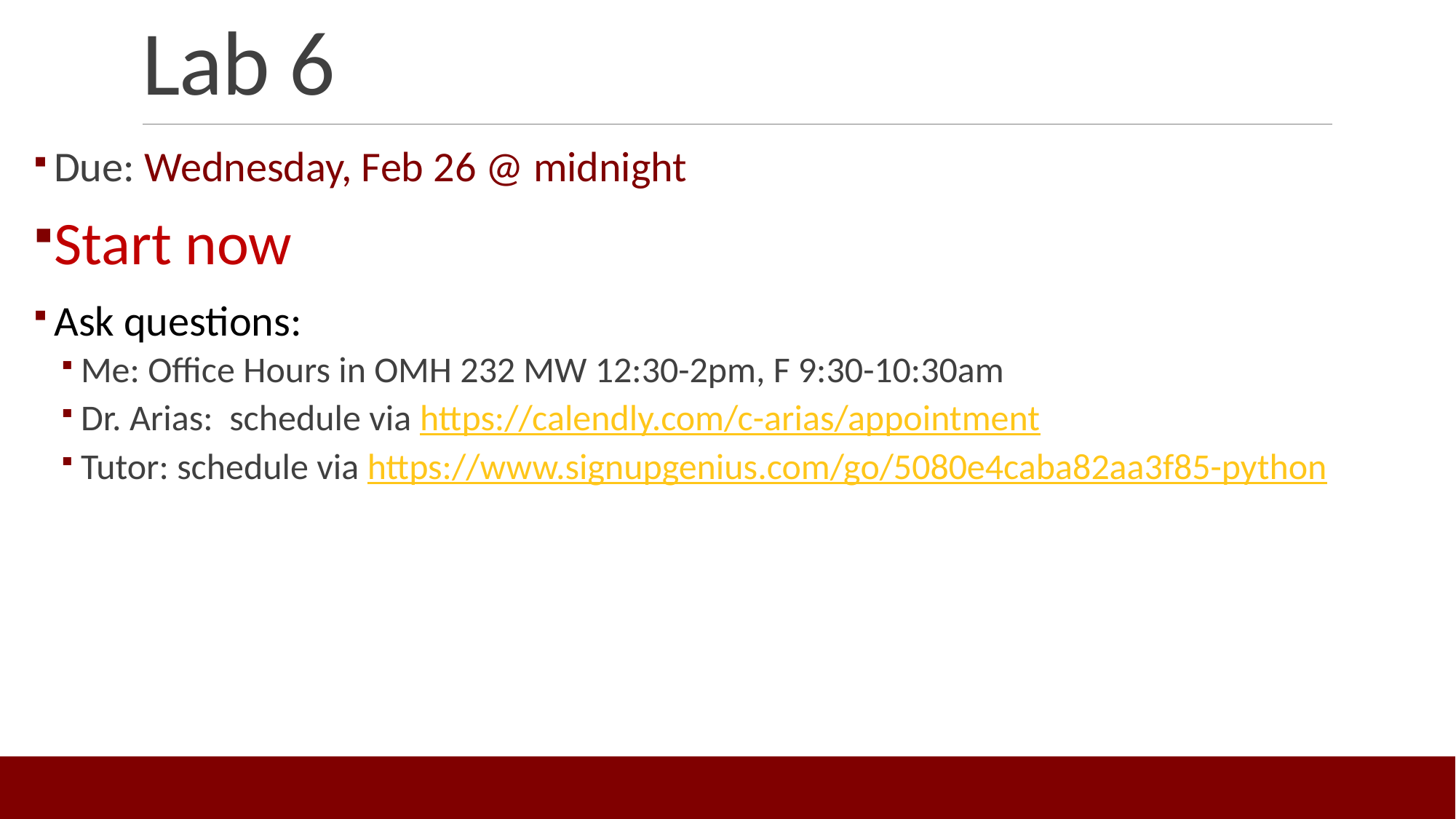

# Lab 6
Due: Wednesday, Feb 26 @ midnight
Start now
Ask questions:
Me: Office Hours in OMH 232 MW 12:30-2pm, F 9:30-10:30am
Dr. Arias:  schedule via https://calendly.com/c-arias/appointment​
Tutor: schedule via https://www.signupgenius.com/go/5080e4caba82aa3f85-python